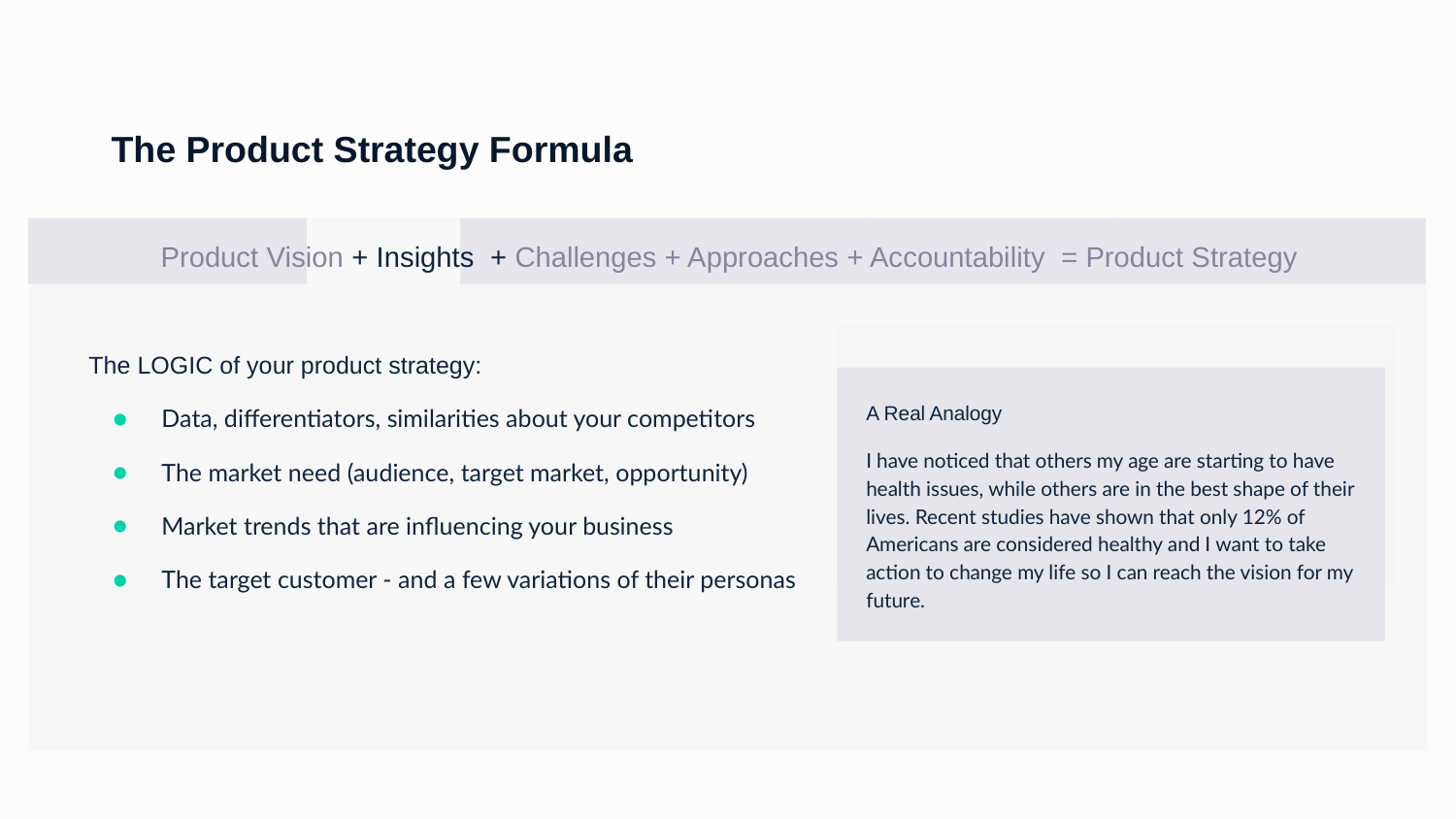

# The Product Strategy Formula

Product Vision + Insights  + Challenges + Approaches + Accountability  = Product Strategy

The LOGIC of your product strategy:
Data, differentiators, similarities about your competitors
The market need (audience, target market, opportunity)
Market trends that are influencing your business
The target customer - and a few variations of their personas
A Real Analogy
I have noticed that others my age are starting to have health issues, while others are in the best shape of their lives. Recent studies have shown that only 12% of Americans are considered healthy and I want to take action to change my life so I can reach the vision for my future.